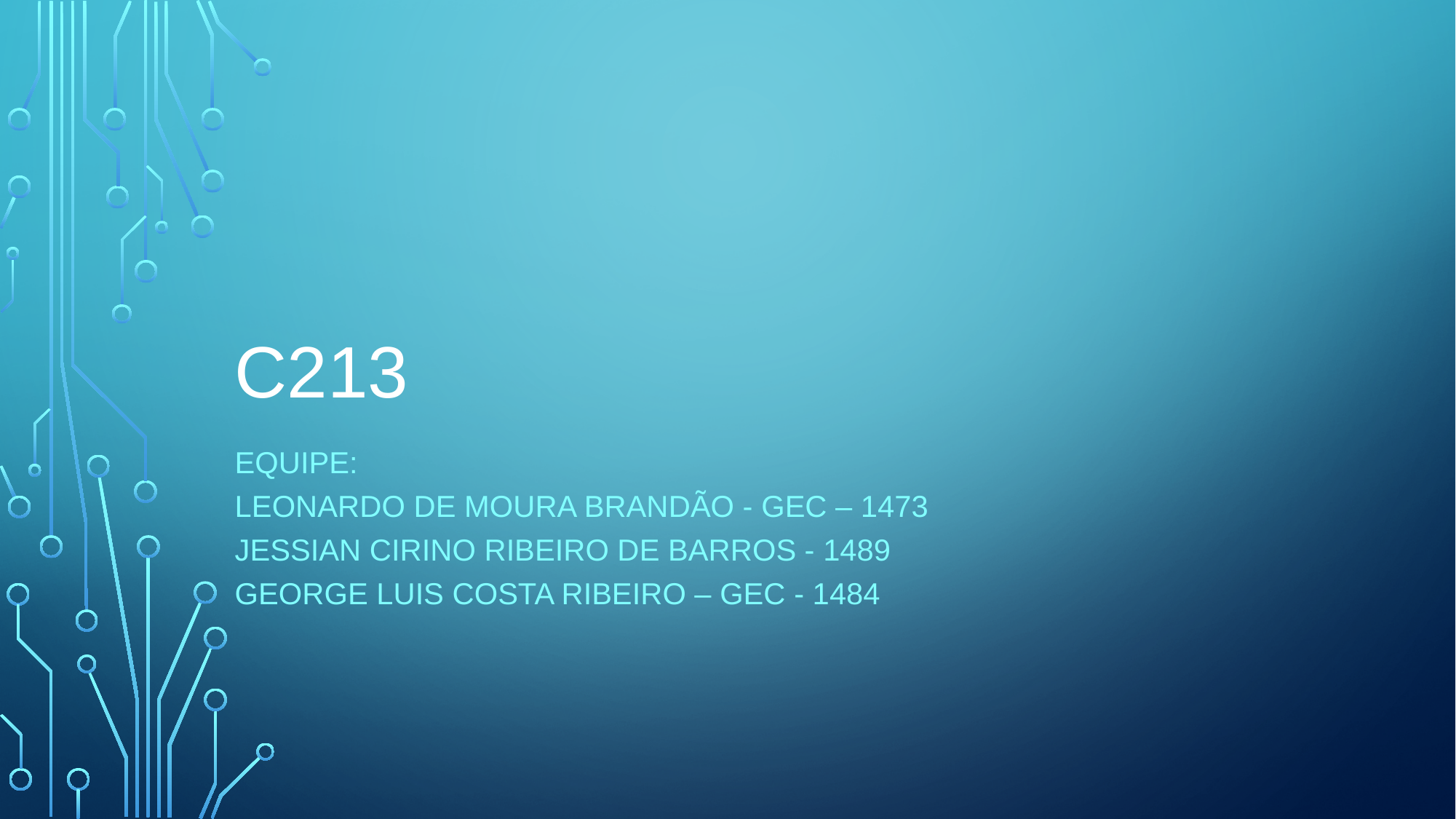

# C213
Equipe:
Leonardo de Moura Brandão - GEC – 1473
Jessian Cirino Ribeiro de Barros - 1489
George Luis Costa Ribeiro – GEC - 1484